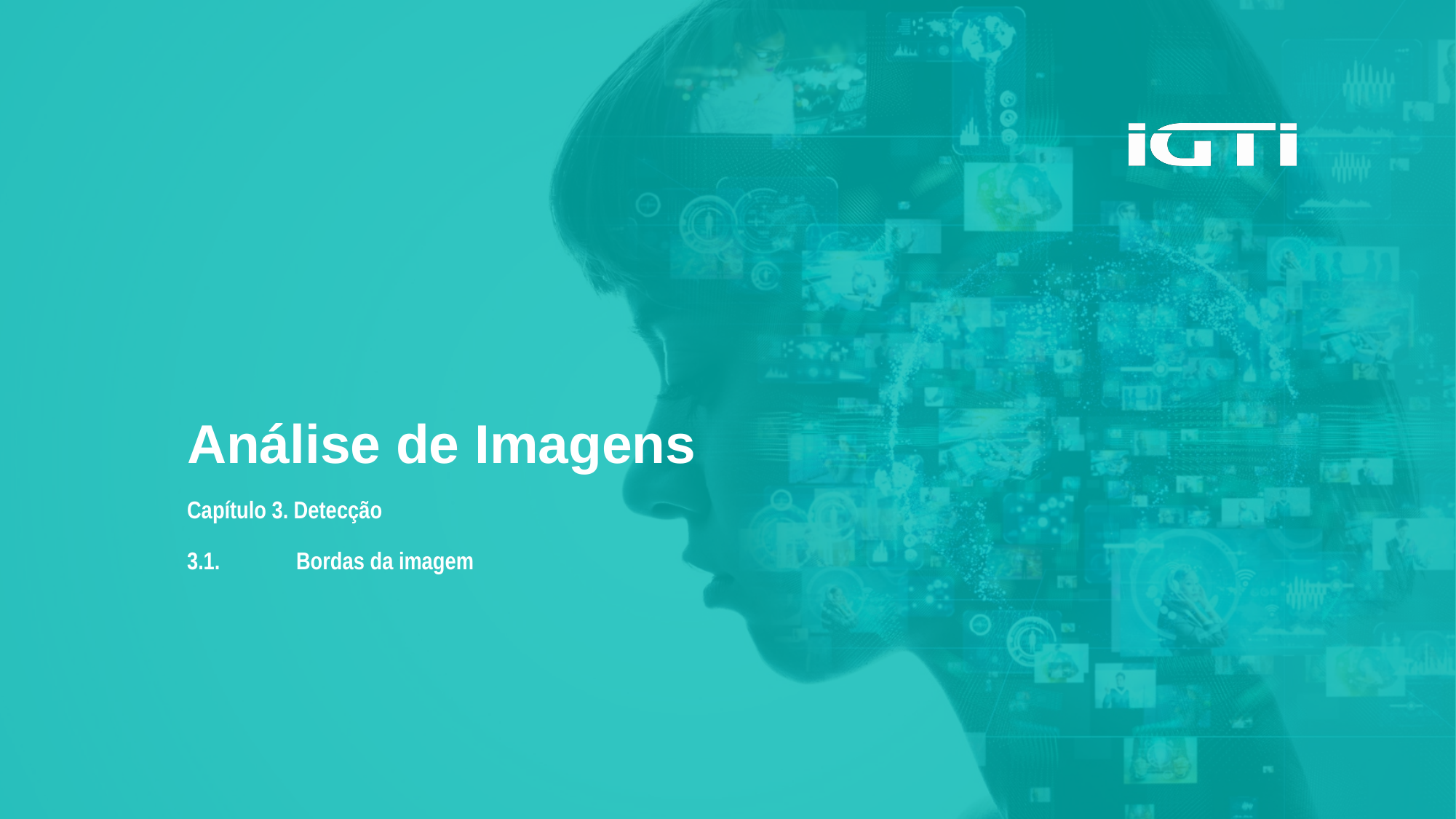

Análise de Imagens
Capítulo 3. Detecção
3.1.	Bordas da imagem